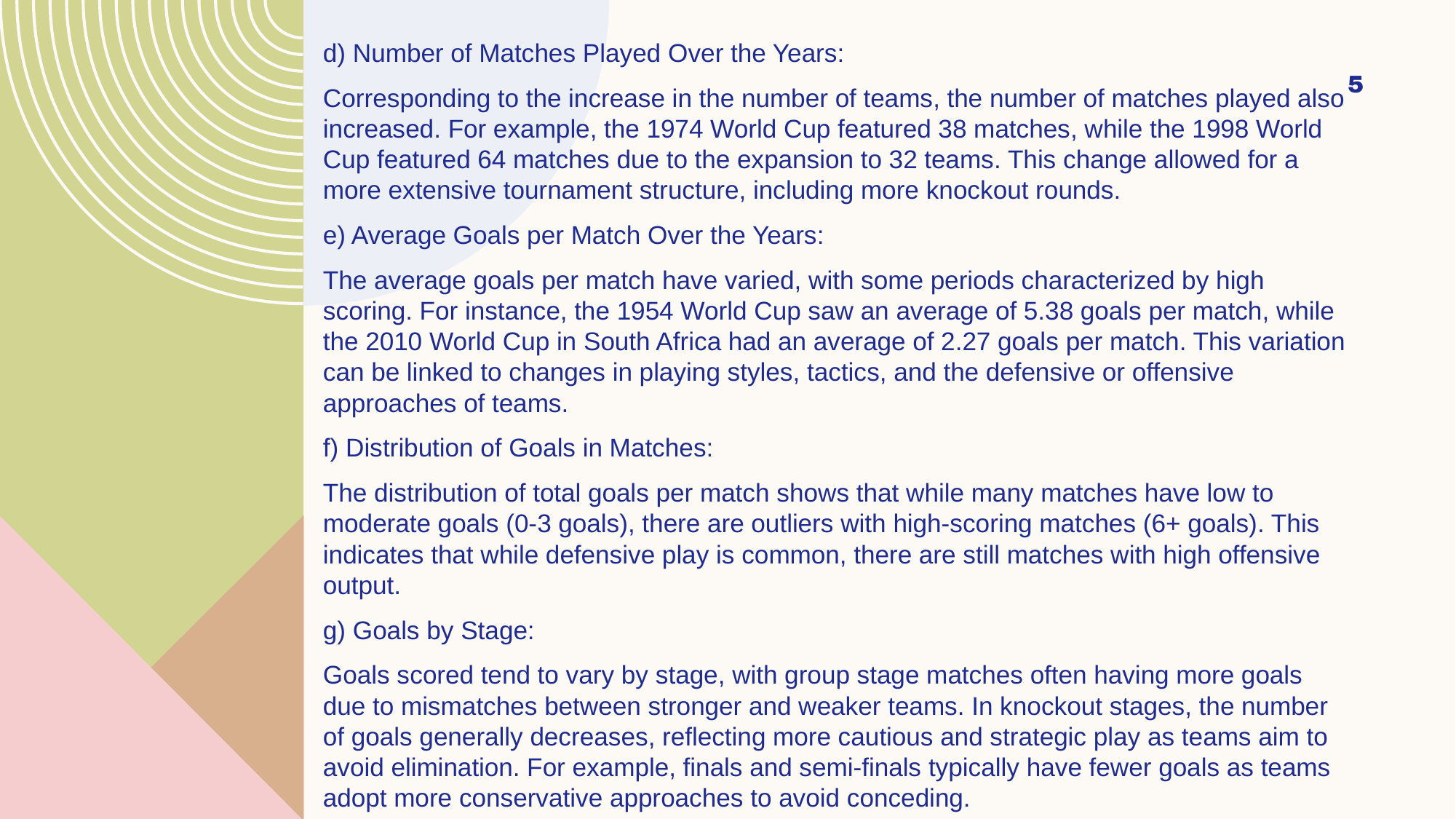

d) Number of Matches Played Over the Years:
Corresponding to the increase in the number of teams, the number of matches played also increased. For example, the 1974 World Cup featured 38 matches, while the 1998 World Cup featured 64 matches due to the expansion to 32 teams. This change allowed for a more extensive tournament structure, including more knockout rounds.
e) Average Goals per Match Over the Years:
The average goals per match have varied, with some periods characterized by high scoring. For instance, the 1954 World Cup saw an average of 5.38 goals per match, while the 2010 World Cup in South Africa had an average of 2.27 goals per match. This variation can be linked to changes in playing styles, tactics, and the defensive or offensive approaches of teams.
f) Distribution of Goals in Matches:
The distribution of total goals per match shows that while many matches have low to moderate goals (0-3 goals), there are outliers with high-scoring matches (6+ goals). This indicates that while defensive play is common, there are still matches with high offensive output.
g) Goals by Stage:
Goals scored tend to vary by stage, with group stage matches often having more goals due to mismatches between stronger and weaker teams. In knockout stages, the number of goals generally decreases, reflecting more cautious and strategic play as teams aim to avoid elimination. For example, finals and semi-finals typically have fewer goals as teams adopt more conservative approaches to avoid conceding.
5